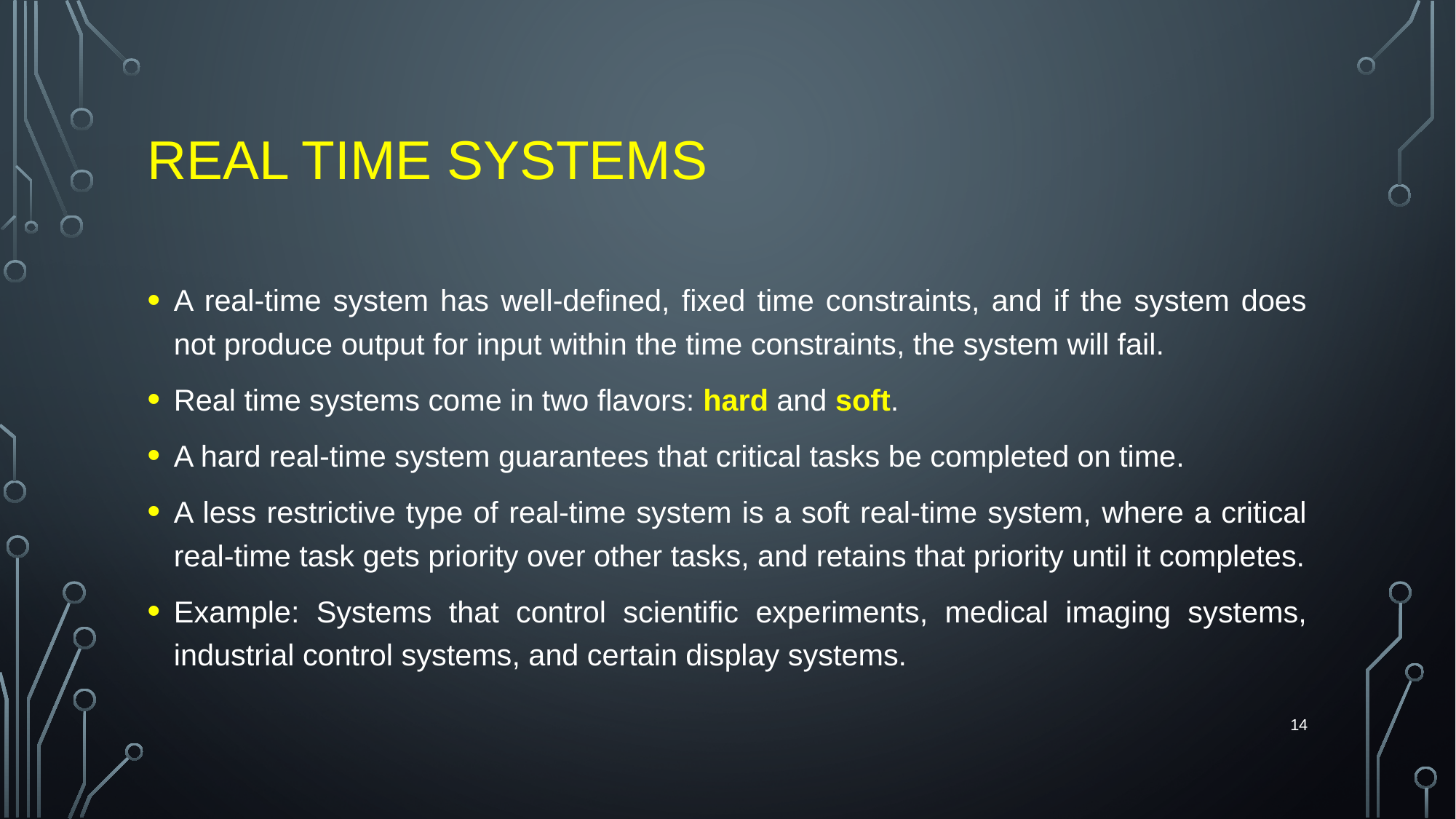

# REAL TIME SYSTEMS
A real-time system has well-defined, fixed time constraints, and if the system does not produce output for input within the time constraints, the system will fail.
Real time systems come in two flavors: hard and soft.
A hard real-time system guarantees that critical tasks be completed on time.
A less restrictive type of real-time system is a soft real-time system, where a critical real-time task gets priority over other tasks, and retains that priority until it completes.
Example: Systems that control scientific experiments, medical imaging systems, industrial control systems, and certain display systems.

14